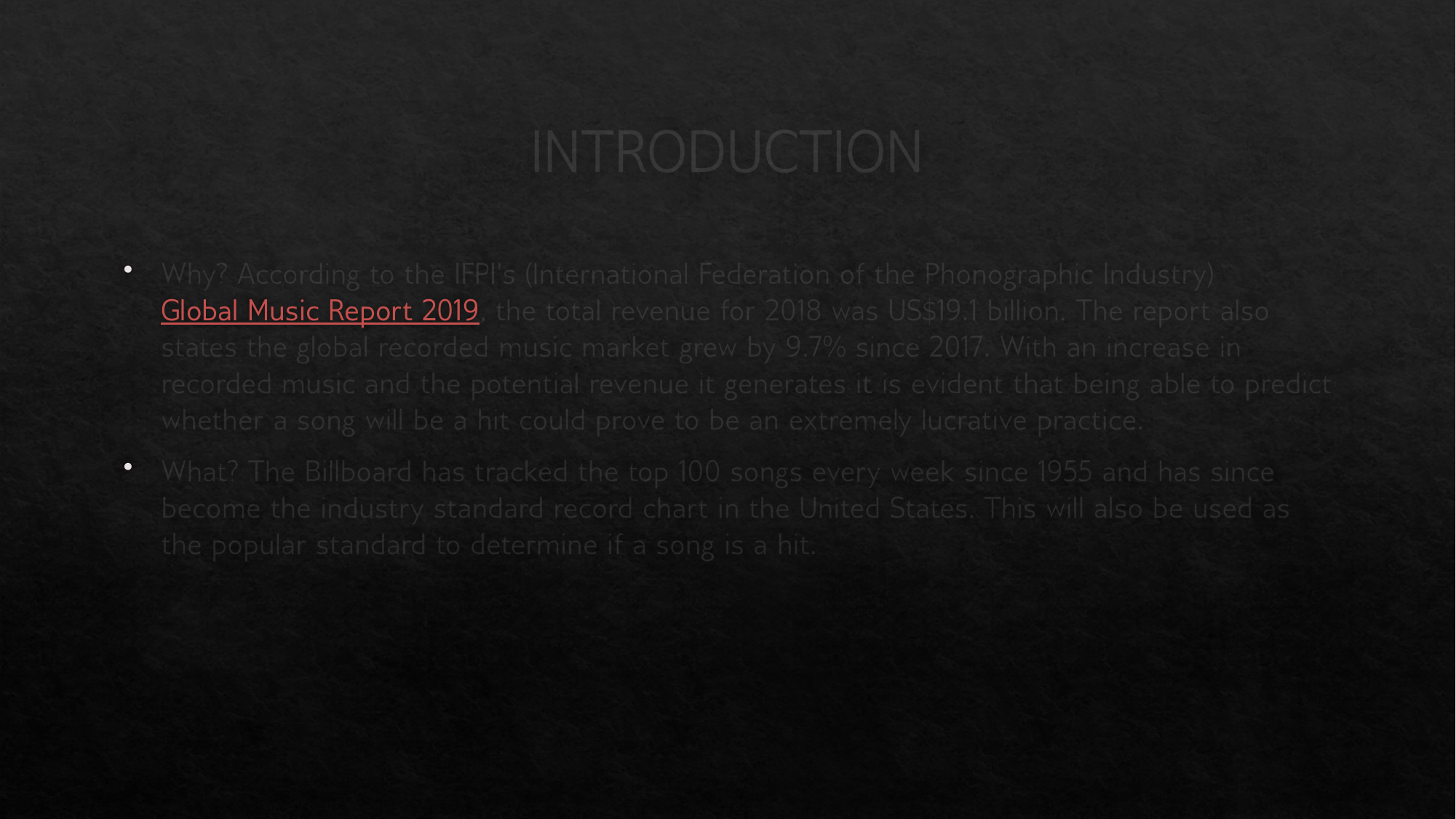

# INTRODUCTION
Why? According to the IFPI's (International Federation of the Phonographic Industry) Global Music Report 2019, the total revenue for 2018 was US$19.1 billion. The report also states the global recorded music market grew by 9.7% since 2017. With an increase in recorded music and the potential revenue it generates it is evident that being able to predict whether a song will be a hit could prove to be an extremely lucrative practice.
What? The Billboard has tracked the top 100 songs every week since 1955 and has since become the industry standard record chart in the United States. This will also be used as the popular standard to determine if a song is a hit.